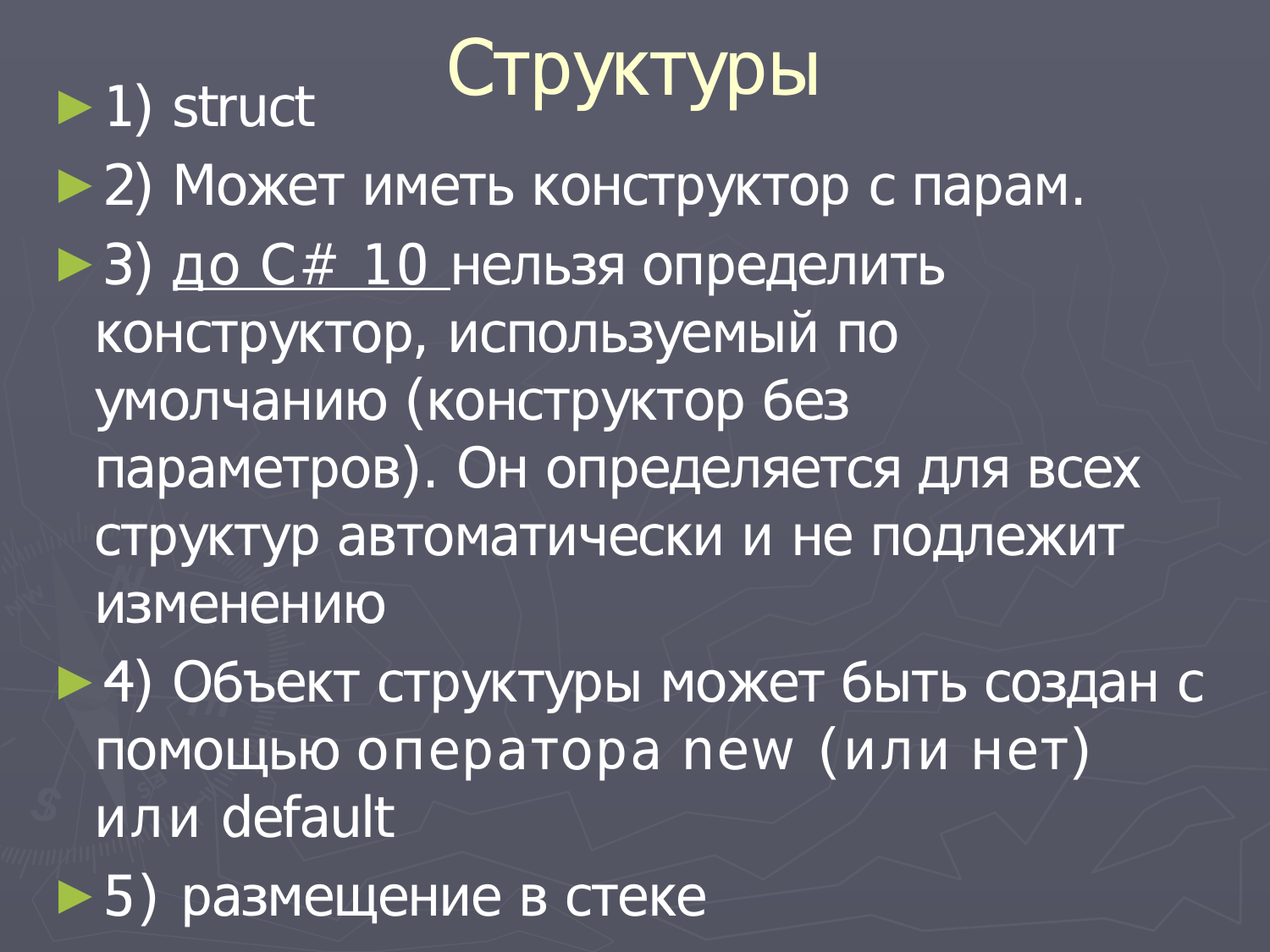

# Структуры
1) struct
2) Может иметь конструктор c парам.
3) до C# 10 нельзя определить конструктор, используемый по умолчанию (конструктор без параметров). Он определяется для всех структур автоматически и не подлежит изменению
4) Объект структуры может быть создан с помощью оператора new (или нет) или default
5) размещение в стеке